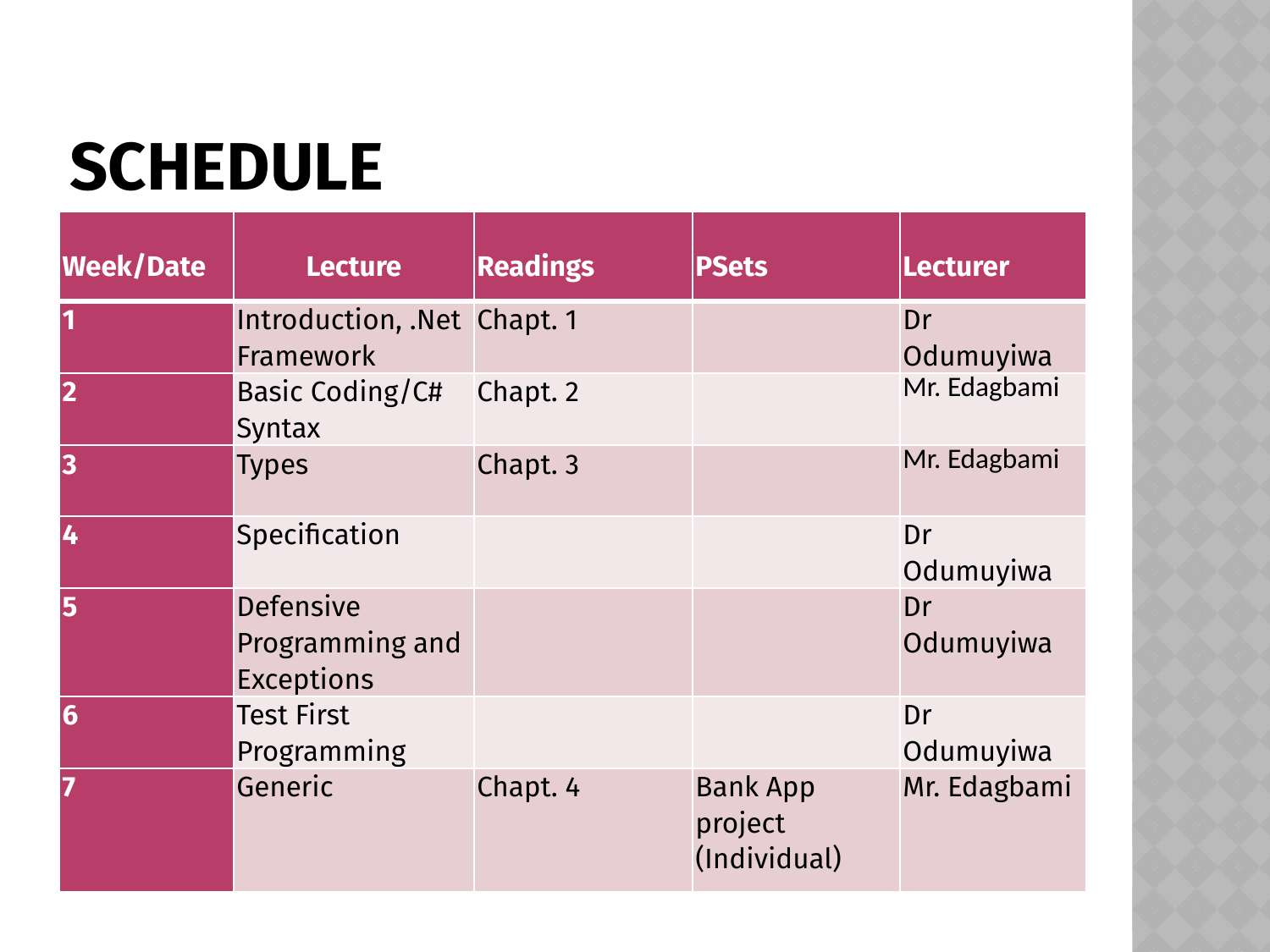

# Schedule
| Week/Date | Lecture | Readings | PSets | Lecturer |
| --- | --- | --- | --- | --- |
| 1 | Introduction, .Net Framework | Chapt. 1 |  | Dr Odumuyiwa |
| 2 | Basic Coding/C# Syntax | Chapt. 2 |  | Mr. Edagbami |
| 3 | Types | Chapt. 3 |  | Mr. Edagbami |
| 4 | Specification |  |  | Dr Odumuyiwa |
| 5 | Defensive Programming and Exceptions |  |  | Dr Odumuyiwa |
| 6 | Test First Programming |  |  | Dr Odumuyiwa |
| 7 | Generic | Chapt. 4 | Bank App project (Individual) | Mr. Edagbami |